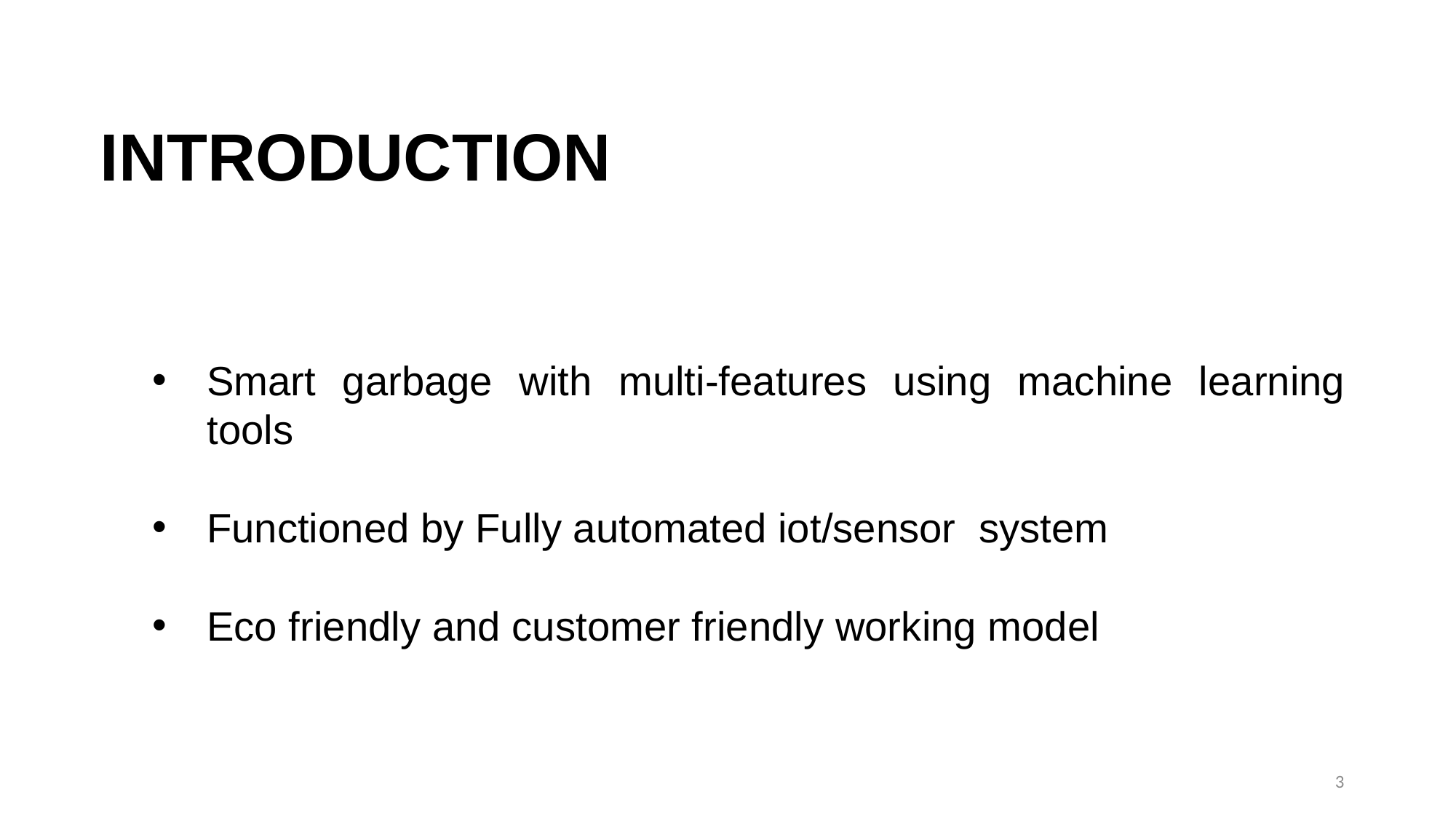

INTRODUCTION
Smart garbage with multi-features using machine learning tools

Functioned by Fully automated iot/sensor  system

Eco friendly and customer friendly working model
3